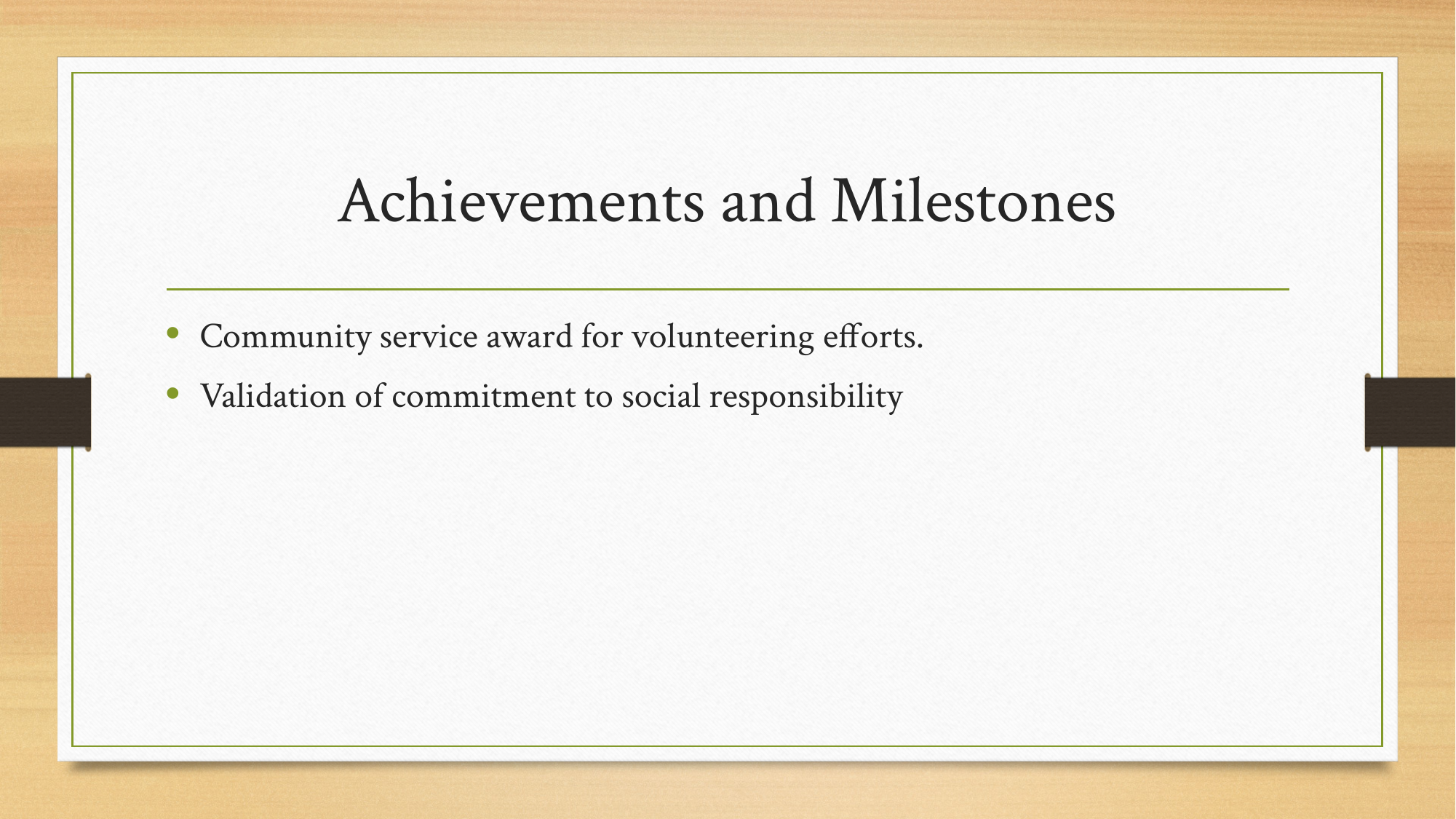

# Achievements and Milestones
Community service award for volunteering efforts.
Validation of commitment to social responsibility